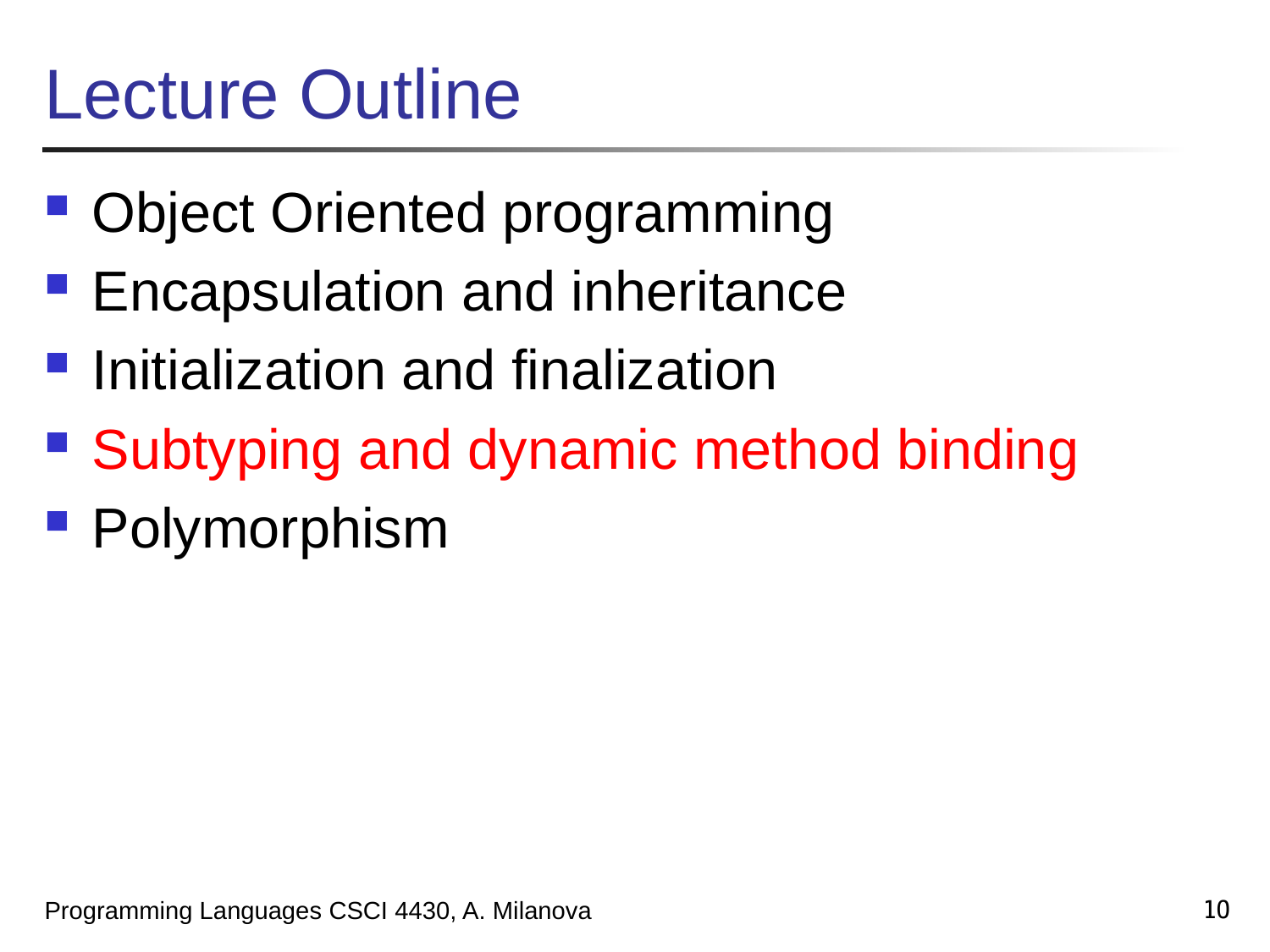

# Lecture Outline
Object Oriented programming
Encapsulation and inheritance
Initialization and finalization
Subtyping and dynamic method binding
Polymorphism
10
Programming Languages CSCI 4430, A. Milanova